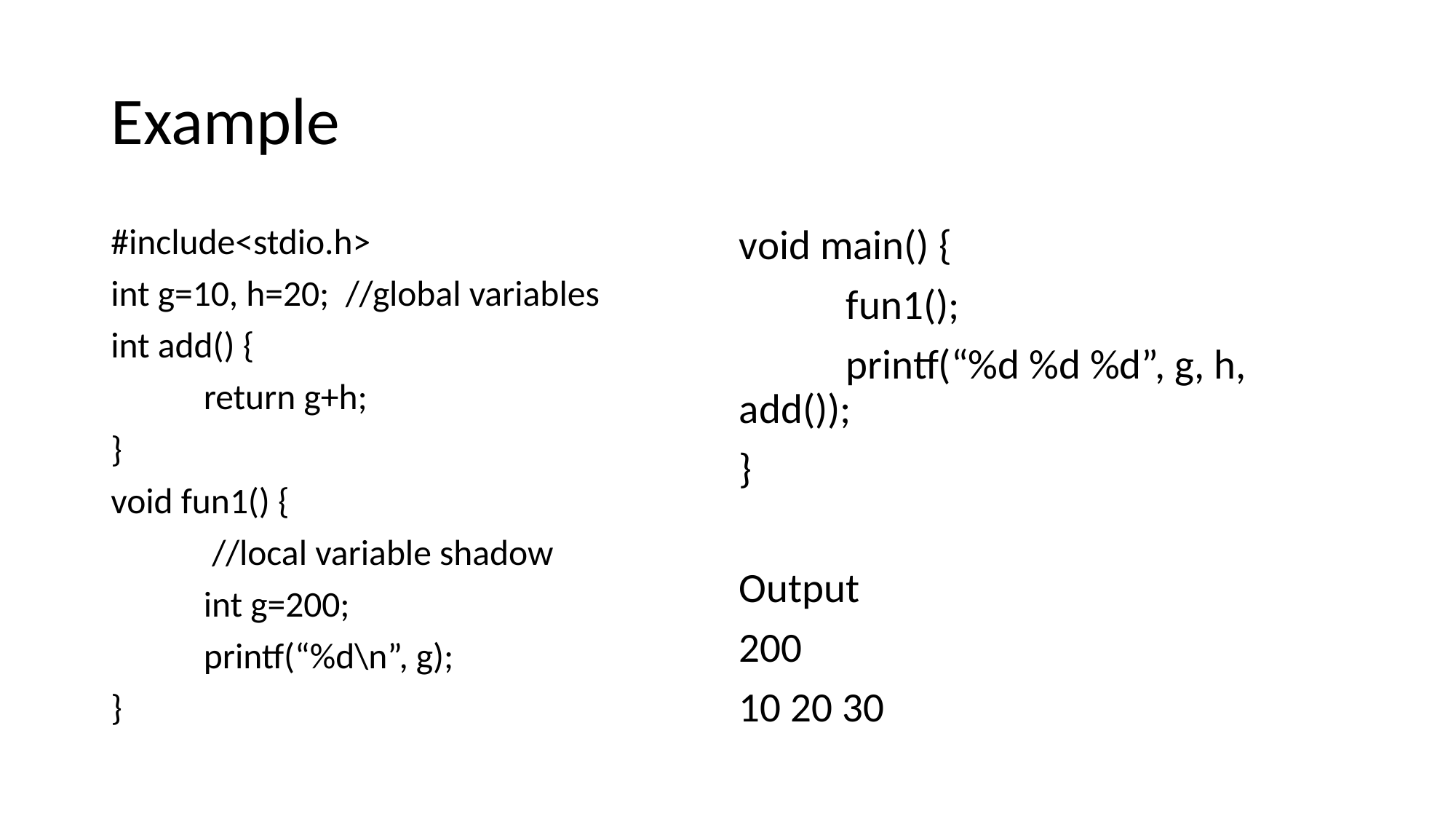

# Example
void main() {
	fun1();
	printf(“%d %d %d”, g, h, add());
}

Output
200
10 20 30
#include<stdio.h>
int g=10, h=20;  //global variables
int add() {
	return g+h;
}
void fun1() {
	 //local variable shadow
	int g=200;
	printf(“%d\n”, g);
}